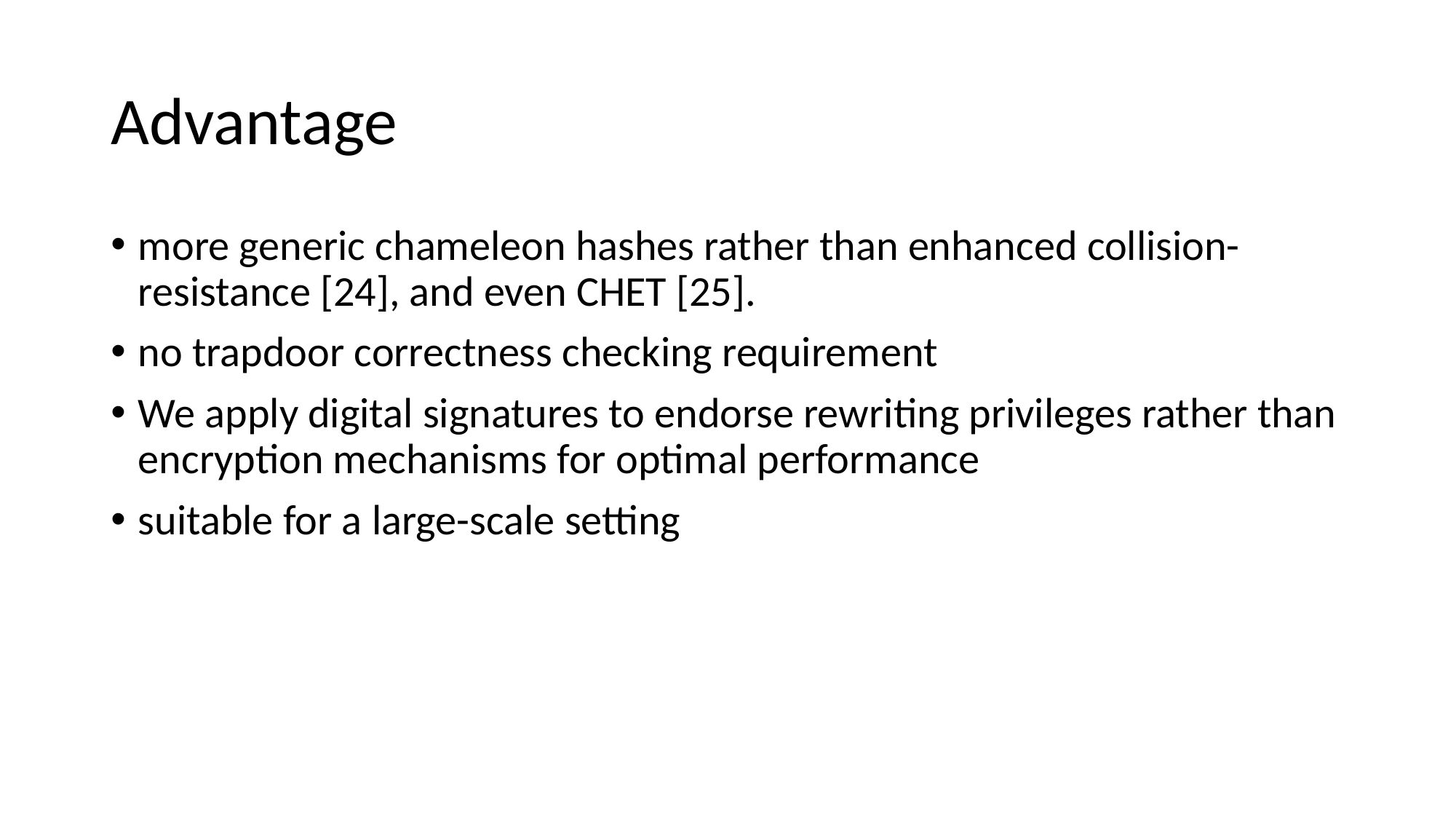

# Advantage
more generic chameleon hashes rather than enhanced collision-resistance [24], and even CHET [25].
no trapdoor correctness checking requirement
We apply digital signatures to endorse rewriting privileges rather than encryption mechanisms for optimal performance
suitable for a large-scale setting